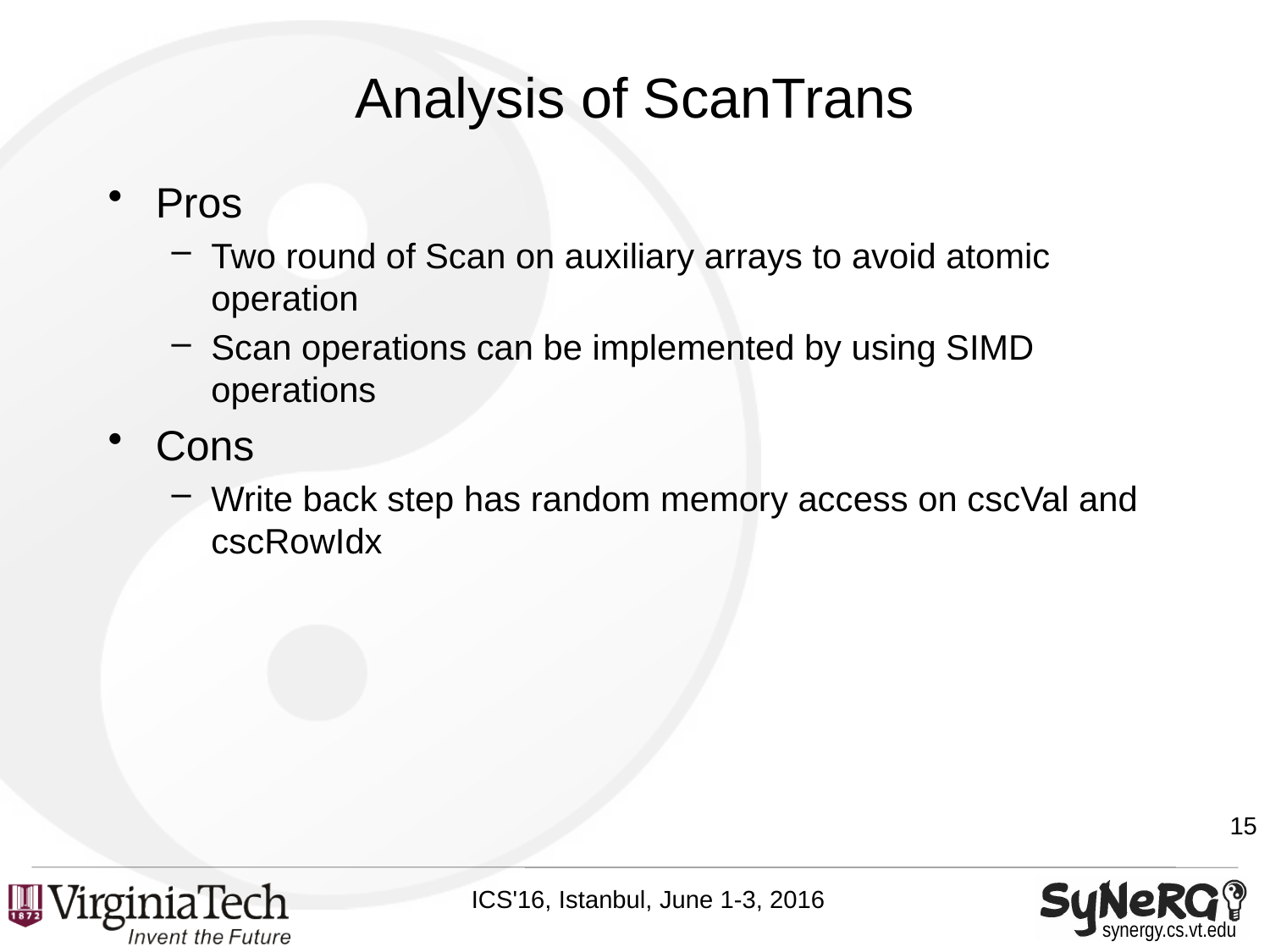

# Analysis of ScanTrans
Pros
Two round of Scan on auxiliary arrays to avoid atomic operation
Scan operations can be implemented by using SIMD operations
Cons
Write back step has random memory access on cscVal and cscRowIdx

15
ICS'16, Istanbul, June 1-3, 2016